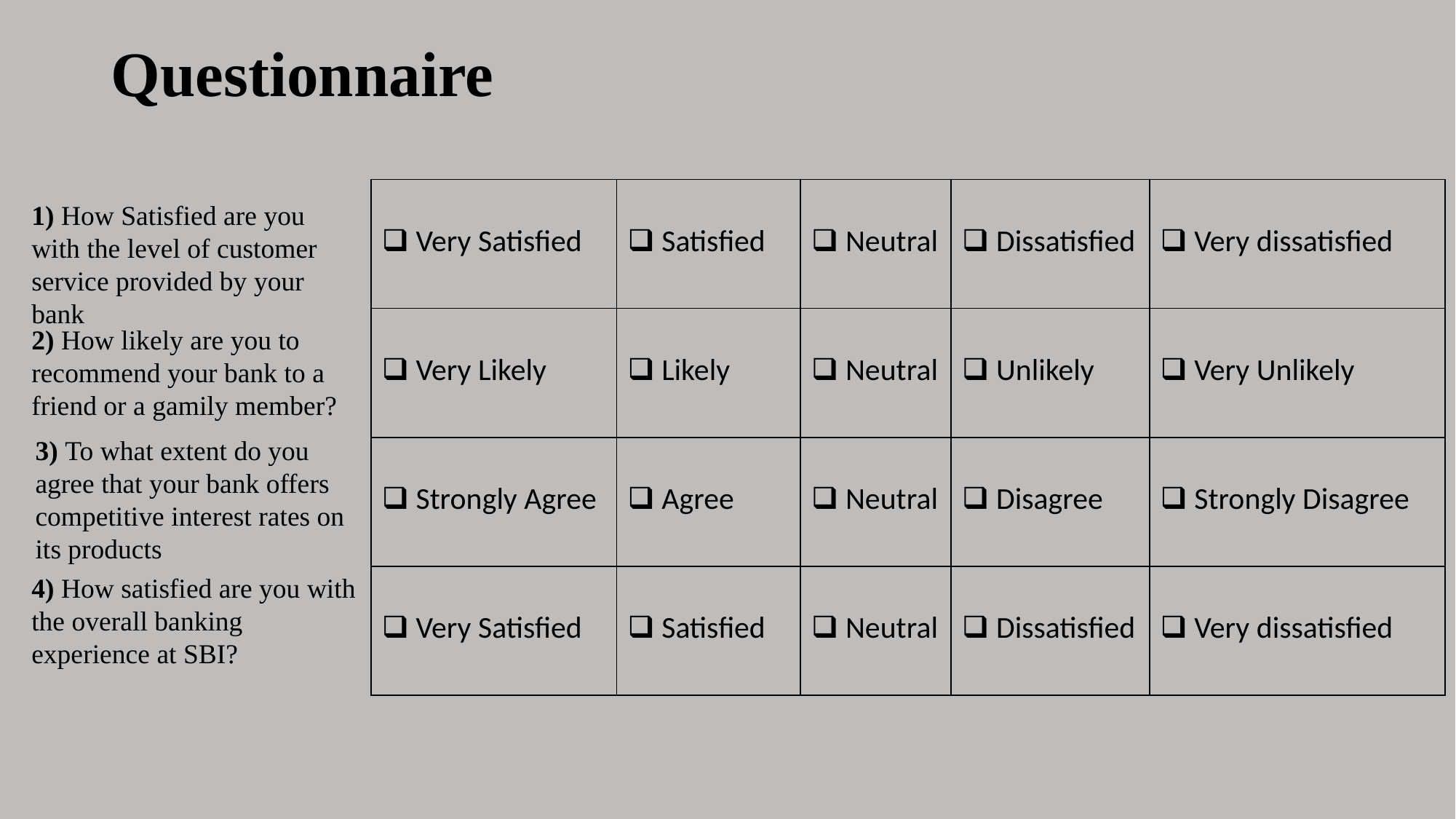

# Questionnaire
| Very Satisfied | Satisfied | Neutral | Dissatisfied | Very dissatisfied |
| --- | --- | --- | --- | --- |
| Very Likely | Likely | Neutral | Unlikely | Very Unlikely |
| Strongly Agree | Agree | Neutral | Disagree | Strongly Disagree |
| Very Satisfied | Satisfied | Neutral | Dissatisfied | Very dissatisfied |
1) How Satisfied are you with the level of customer service provided by your bank
2) How likely are you to recommend your bank to a friend or a gamily member?
3) To what extent do you agree that your bank offers competitive interest rates on its products
4) How satisfied are you with the overall banking experience at SBI?